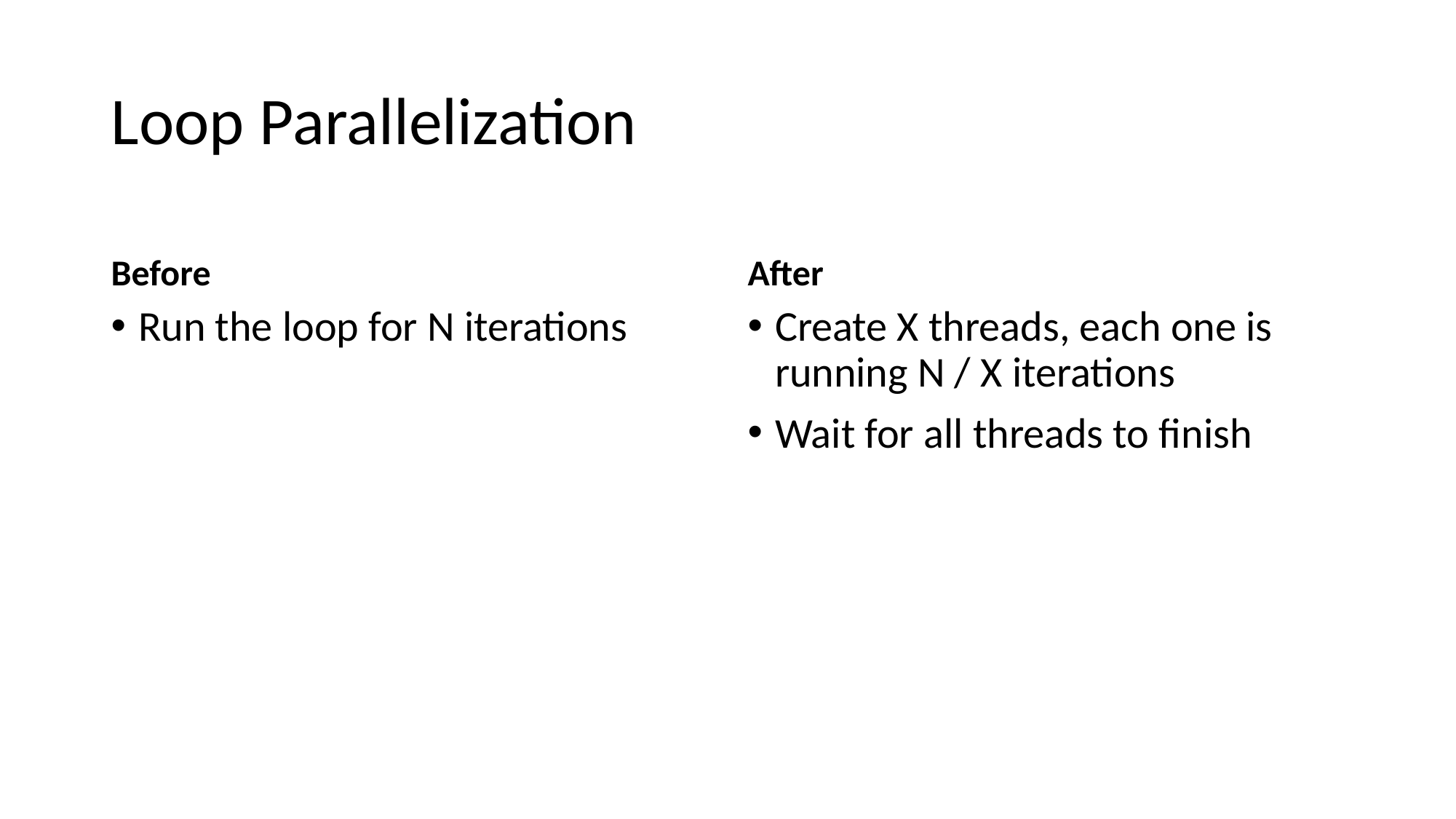

# Loop Parallelization
Before
After
Run the loop for N iterations
Create X threads, each one is running N / X iterations
Wait for all threads to finish